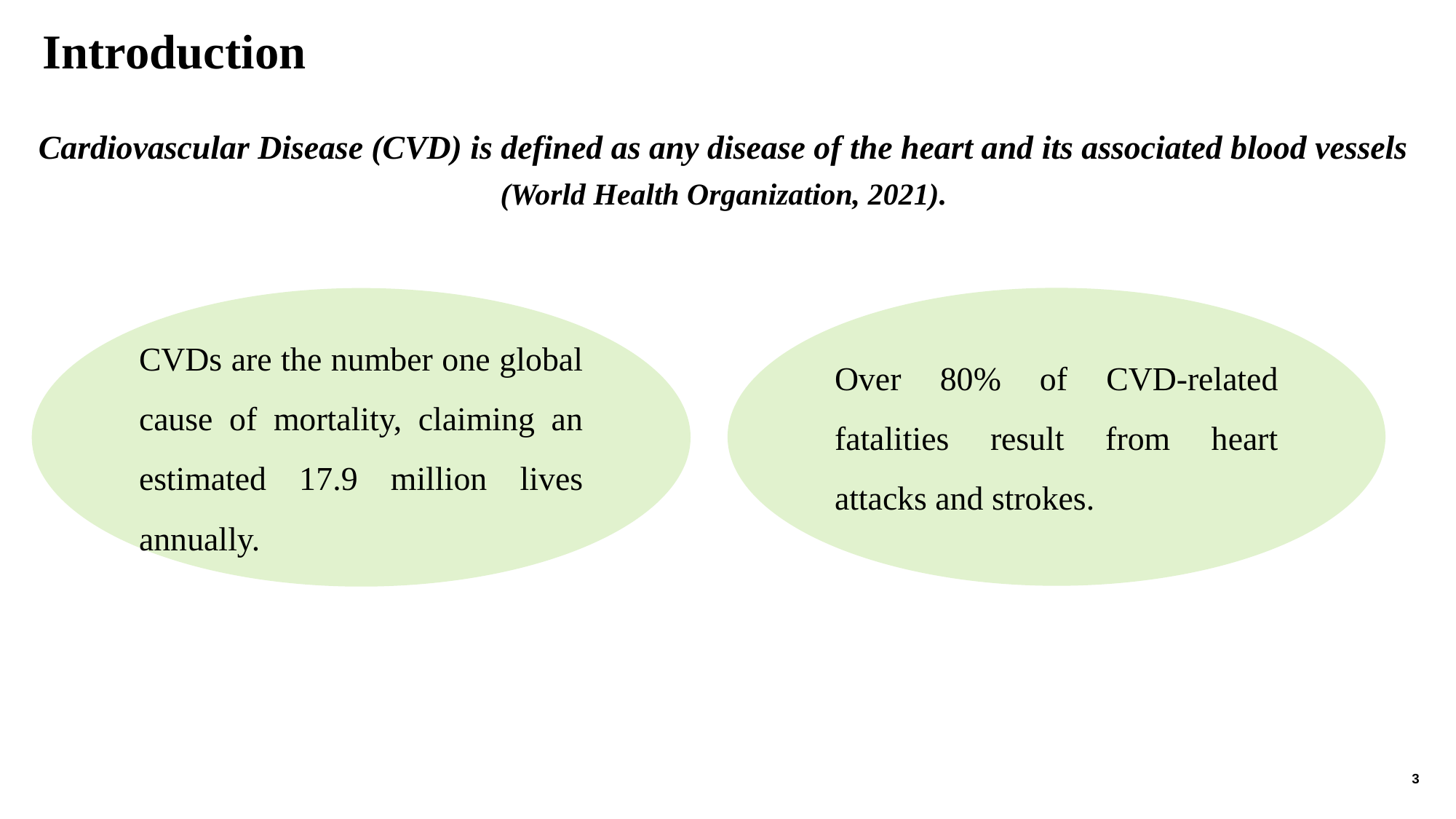

Introduction
Cardiovascular Disease (CVD) is defined as any disease of the heart and its associated blood vessels
(World Health Organization, 2021).

Over 80% of CVD-related fatalities result from heart attacks and strokes.
CVDs are the number one global cause of mortality, claiming an estimated 17.9 million lives annually.
3